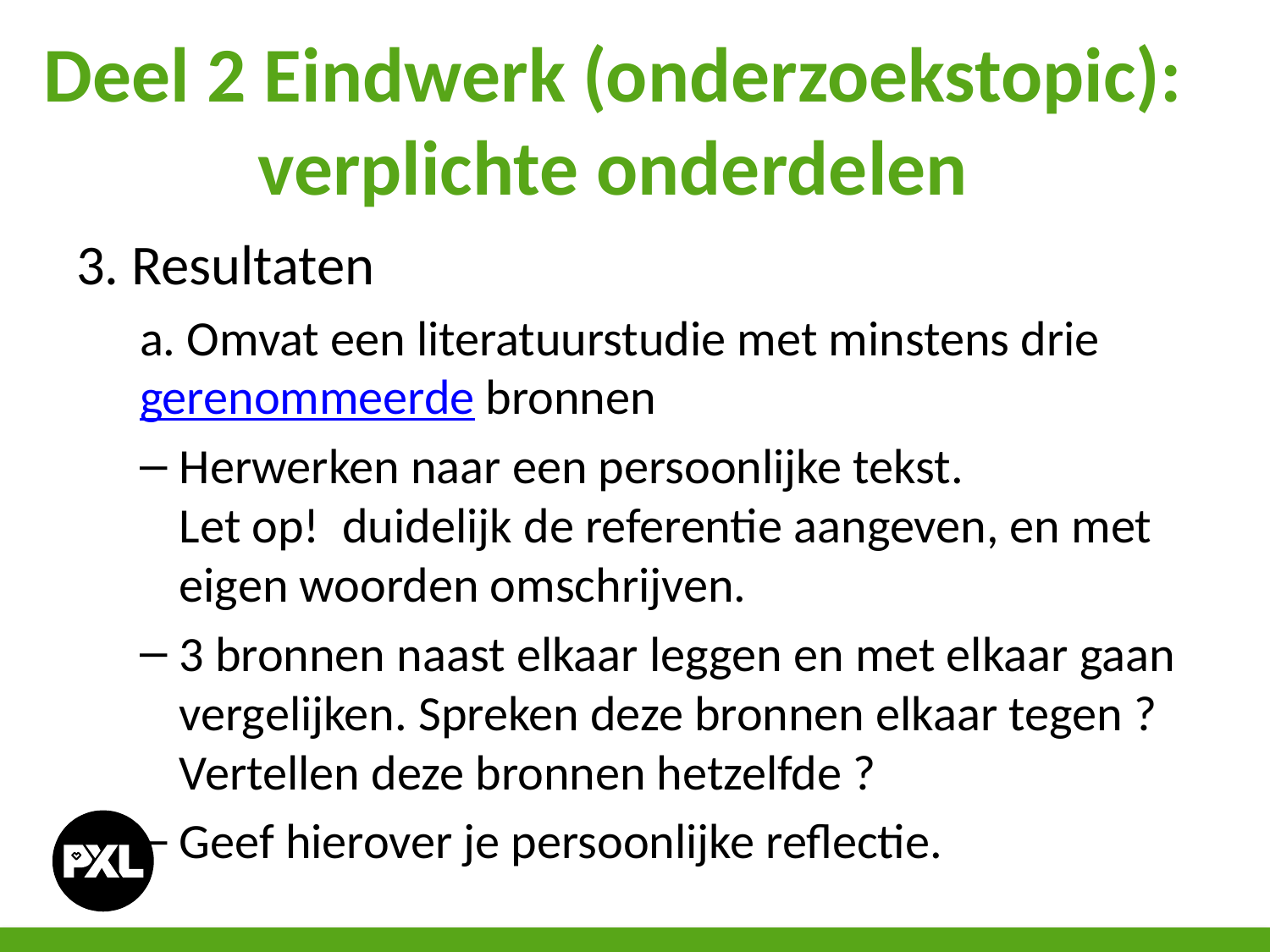

# Deel 2 Eindwerk (onderzoekstopic): verplichte onderdelen
3. Resultaten
a. Omvat een literatuurstudie met minstens drie gerenommeerde bronnen
Herwerken naar een persoonlijke tekst.
Let op!  duidelijk de referentie aangeven, en met eigen woorden omschrijven.
3 bronnen naast elkaar leggen en met elkaar gaan vergelijken. Spreken deze bronnen elkaar tegen ? Vertellen deze bronnen hetzelfde ?
Geef hierover je persoonlijke reflectie.